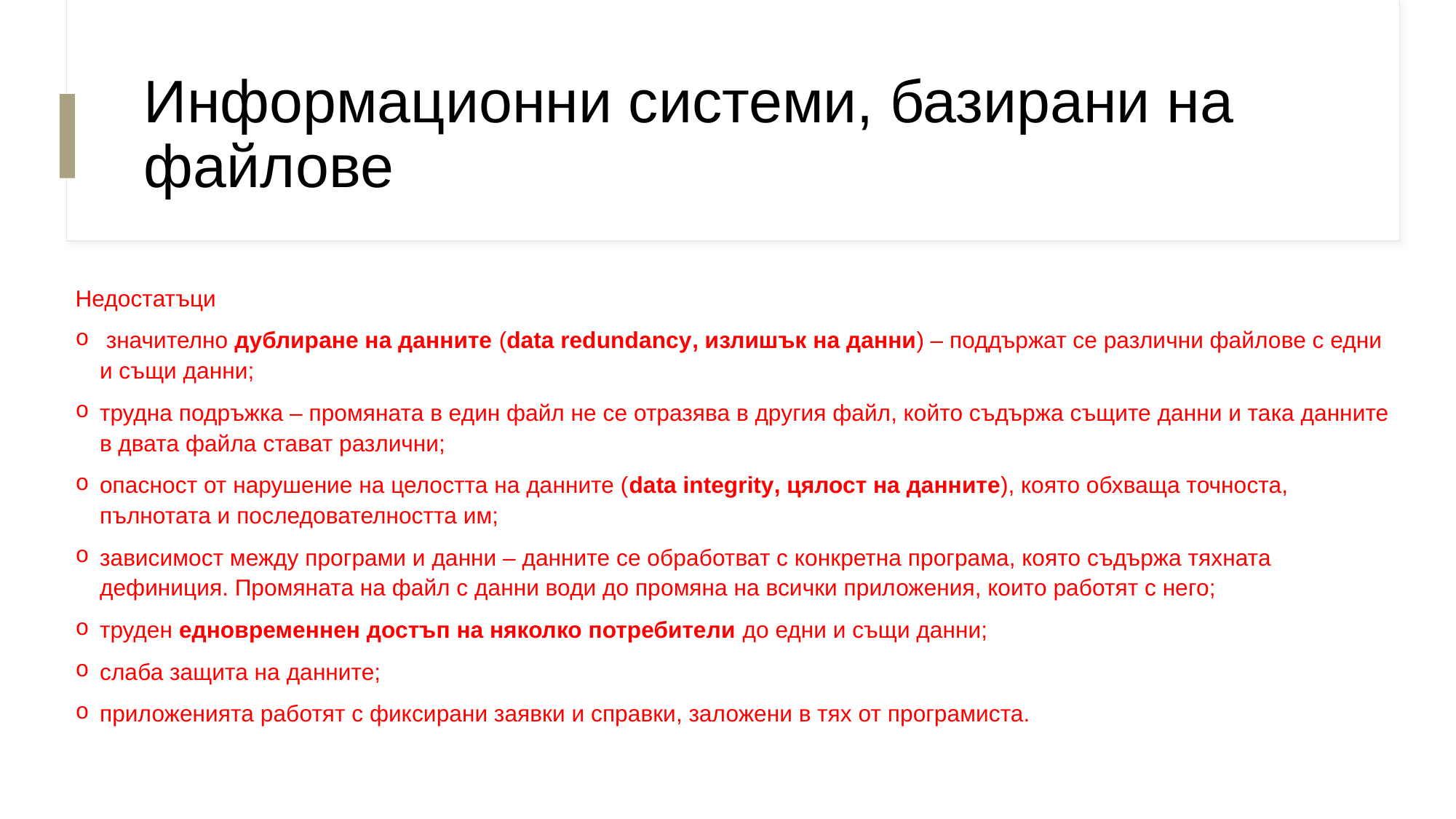

# Информационни системи, базирани на файлове
Недостатъци
 значително дублиране на данните (data redundancy, излишък на данни) – поддържат се различни файлове с едни и същи данни;
трудна подръжка – промяната в един файл не се отразява в другия файл, който съдържа същите данни и така данните в двата файла стават различни;
опасност от нарушение на целостта на данните (data integrity, цялост на данните), която обхваща точноста, пълнотата и последователността им;
зависимост между програми и данни – данните се обработват с конкретна програма, която съдържа тяхната дефиниция. Промяната на файл с данни води до промяна на всички приложения, които работят с него;
труден едновременнен достъп на няколко потребители до едни и същи данни;
слаба защита на данните;
приложенията работят с фиксирани заявки и справки, заложени в тях от програмиста.